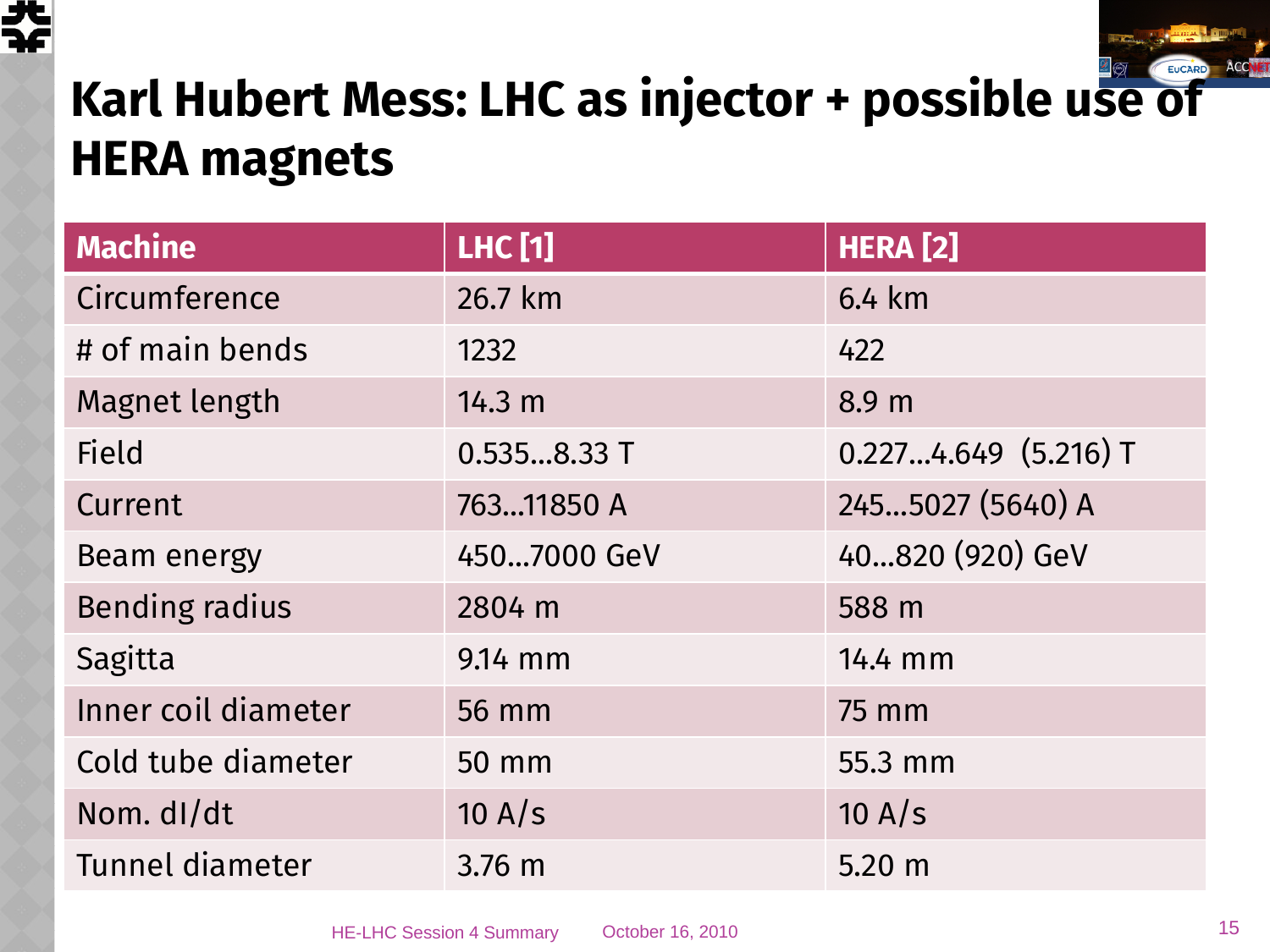

# Karl Hubert Mess: LHC as injector + possible use of HERA magnets
| Machine | LHC [1] | HERA [2] |
| --- | --- | --- |
| Circumference | 26.7 km | 6.4 km |
| # of main bends | 1232 | 422 |
| Magnet length | 14.3 m | 8.9 m |
| Field | 0.535...8.33 T | 0.227...4.649 (5.216) T |
| Current | 763...11850 A | 245...5027 (5640) A |
| Beam energy | 450...7000 GeV | 40...820 (920) GeV |
| Bending radius | 2804 m | 588 m |
| Sagitta | 9.14 mm | 14.4 mm |
| Inner coil diameter | 56 mm | 75 mm |
| Cold tube diameter | 50 mm | 55.3 mm |
| Nom. dI/dt | 10 A/s | 10 A/s |
| Tunnel diameter | 3.76 m | 5.20 m |
15
HE-LHC Session 4 Summary
October 16, 2010